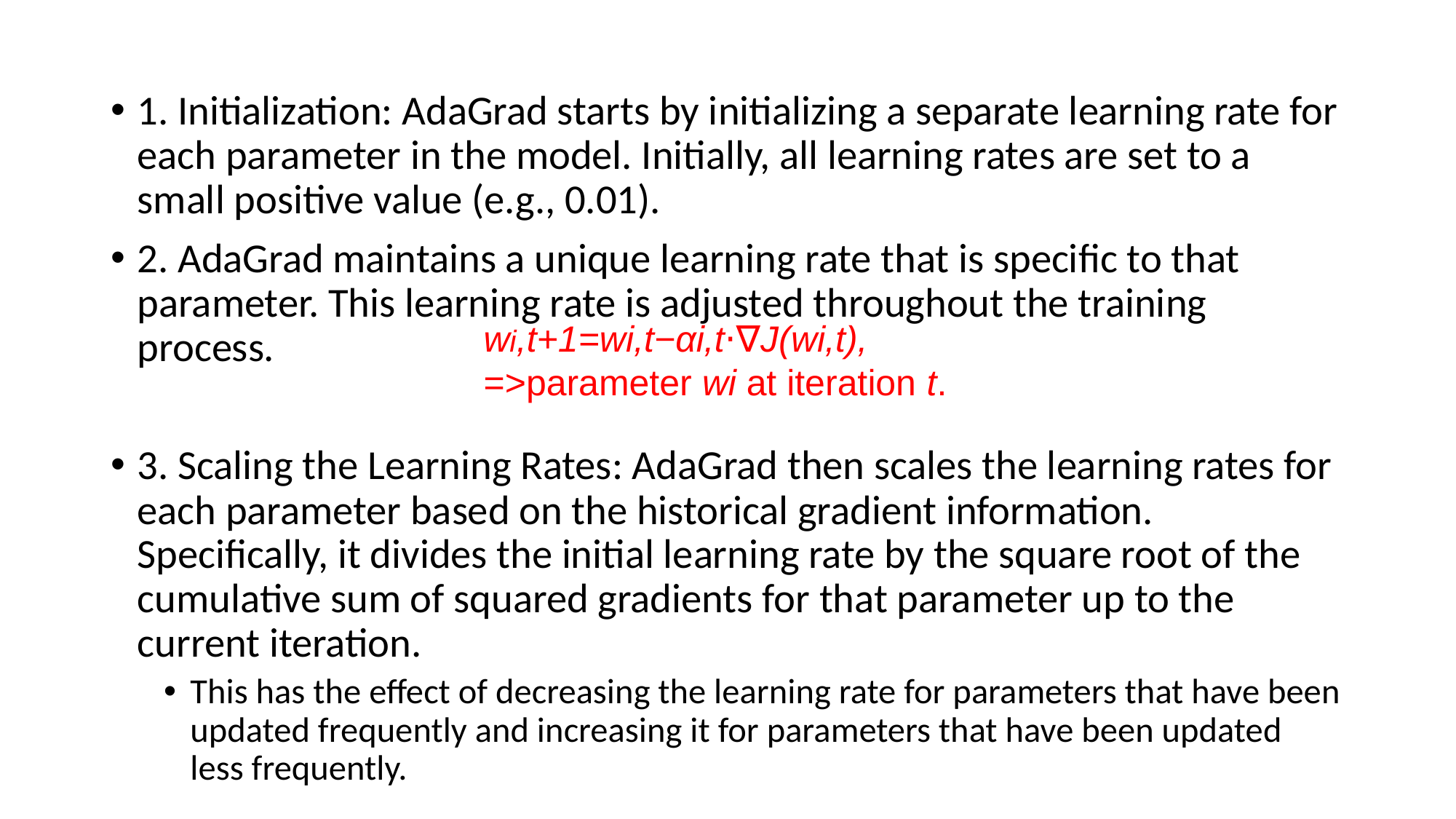

1. Initialization: AdaGrad starts by initializing a separate learning rate for each parameter in the model. Initially, all learning rates are set to a small positive value (e.g., 0.01).
2. AdaGrad maintains a unique learning rate that is specific to that parameter. This learning rate is adjusted throughout the training process.

3. Scaling the Learning Rates: AdaGrad then scales the learning rates for each parameter based on the historical gradient information. Specifically, it divides the initial learning rate by the square root of the cumulative sum of squared gradients for that parameter up to the current iteration.
This has the effect of decreasing the learning rate for parameters that have been updated frequently and increasing it for parameters that have been updated less frequently.
wi,t+1​=wi,t​−αi,t​⋅∇J(wi,t​),
=>parameter wi​ at iteration t.